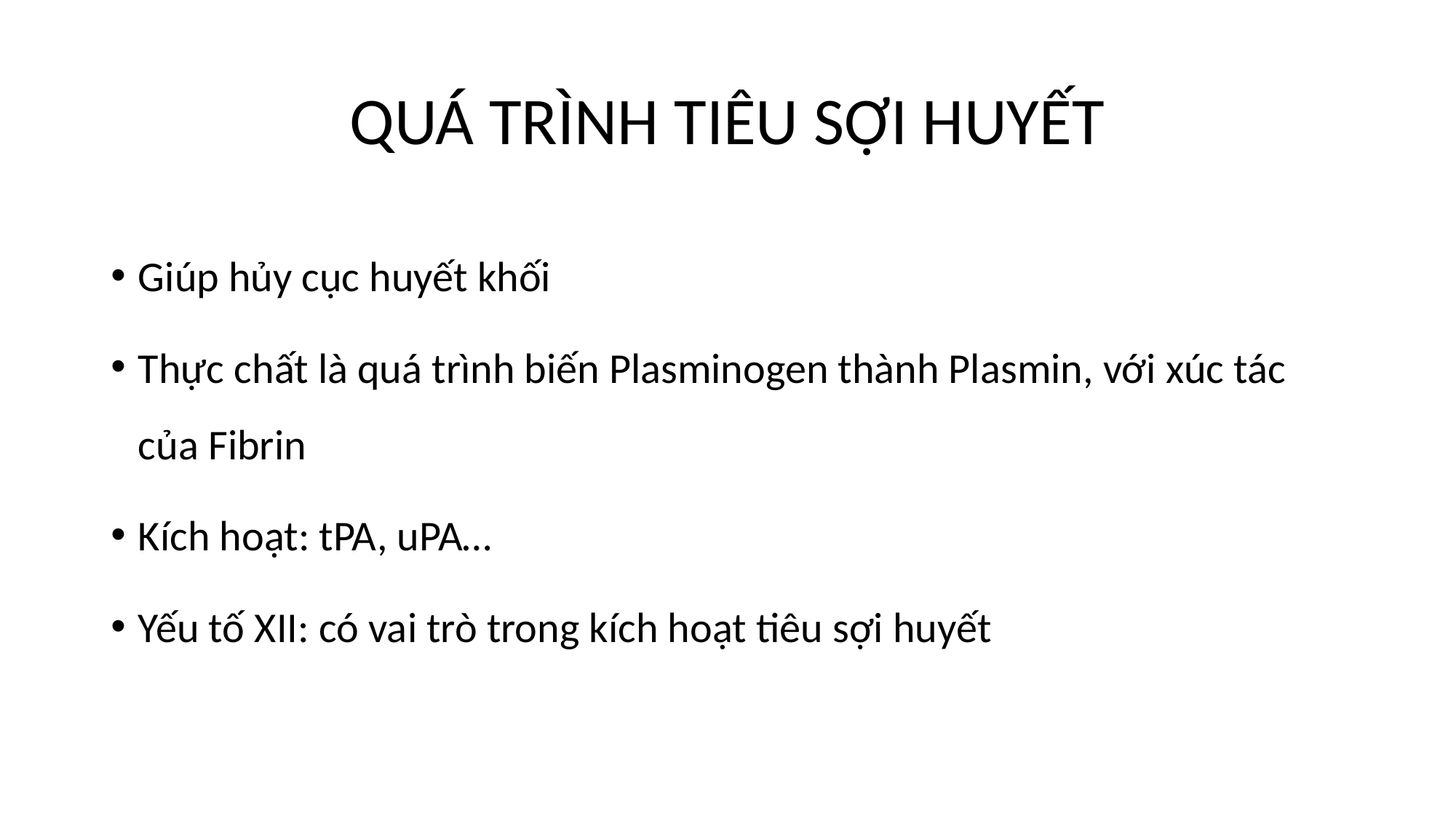

# QUÁ TRÌNH TIÊU SỢI HUYẾT
Giúp hủy cục huyết khối
Thực chất là quá trình biến Plasminogen thành Plasmin, với xúc tác của Fibrin
Kích hoạt: tPA, uPA…
Yếu tố XII: có vai trò trong kích hoạt tiêu sợi huyết